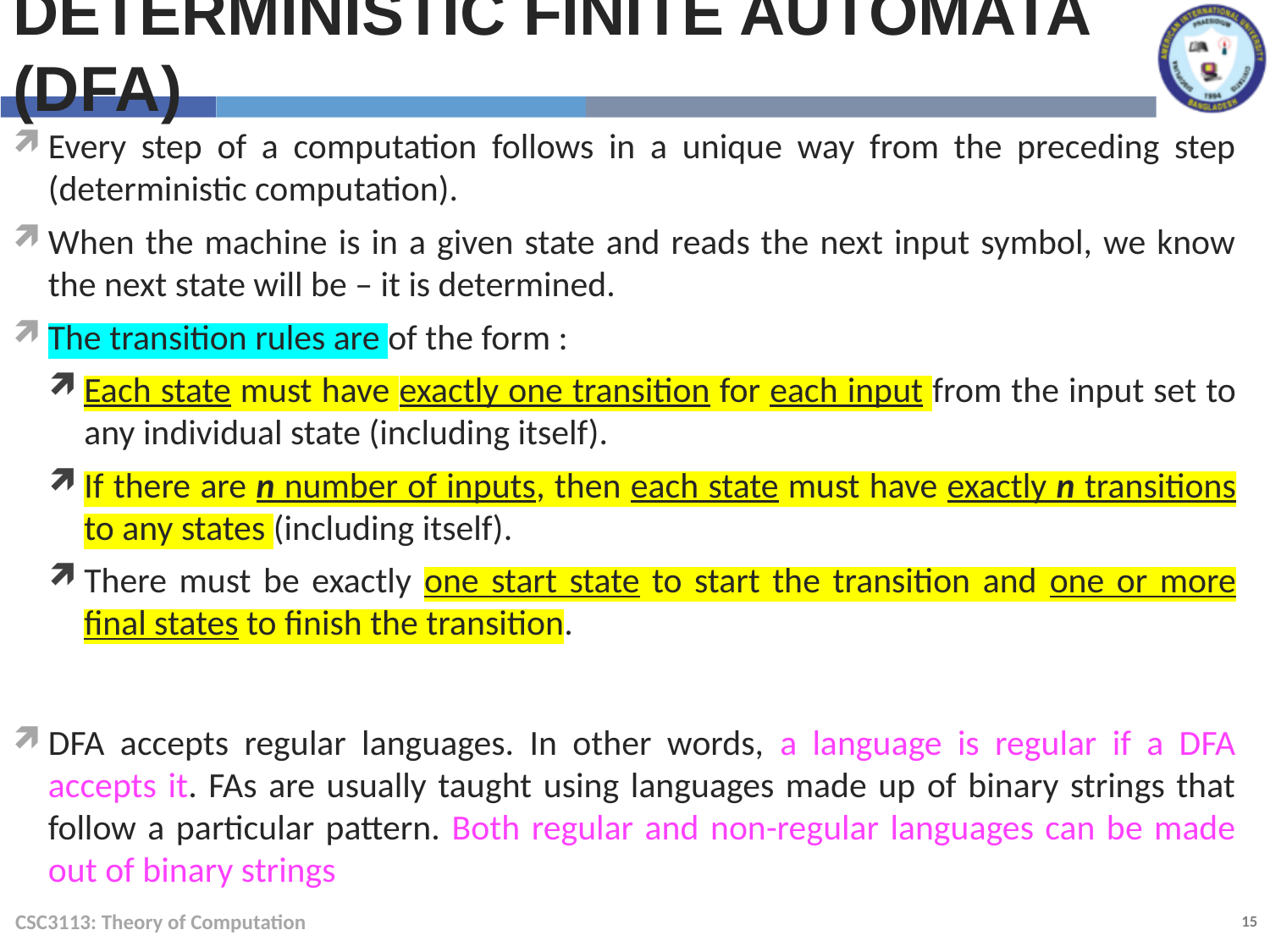

Deterministic Finite Automata (DFA)
Every step of a computation follows in a unique way from the preceding step (deterministic computation).
When the machine is in a given state and reads the next input symbol, we know the next state will be – it is determined.
The transition rules are of the form :
Each state must have exactly one transition for each input from the input set to any individual state (including itself).
If there are n number of inputs, then each state must have exactly n transitions to any states (including itself).
There must be exactly one start state to start the transition and one or more final states to finish the transition.

DFA accepts regular languages. In other words, a language is regular if a DFA accepts it. FAs are usually taught using languages made up of binary strings that follow a particular pattern. Both regular and non-regular languages can be made out of binary strings

CSC3113: Theory of Computation